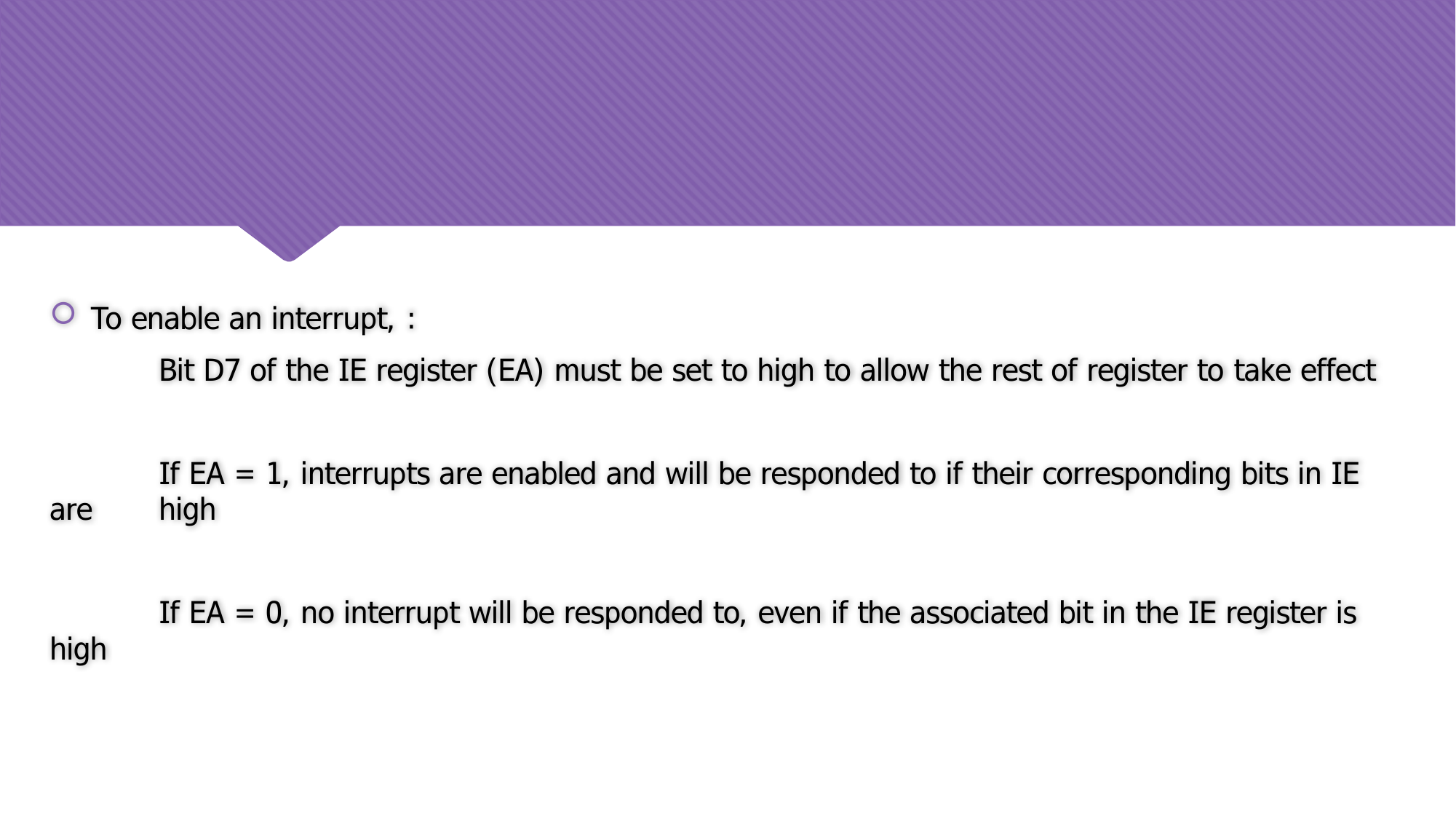

#
To enable an interrupt, :
	Bit D7 of the IE register (EA) must be set to high to allow the rest of register to take effect

	If EA = 1, interrupts are enabled and will be responded to if their corresponding bits in IE are 	high

	If EA = 0, no interrupt will be responded to, even if the associated bit in the IE register is high